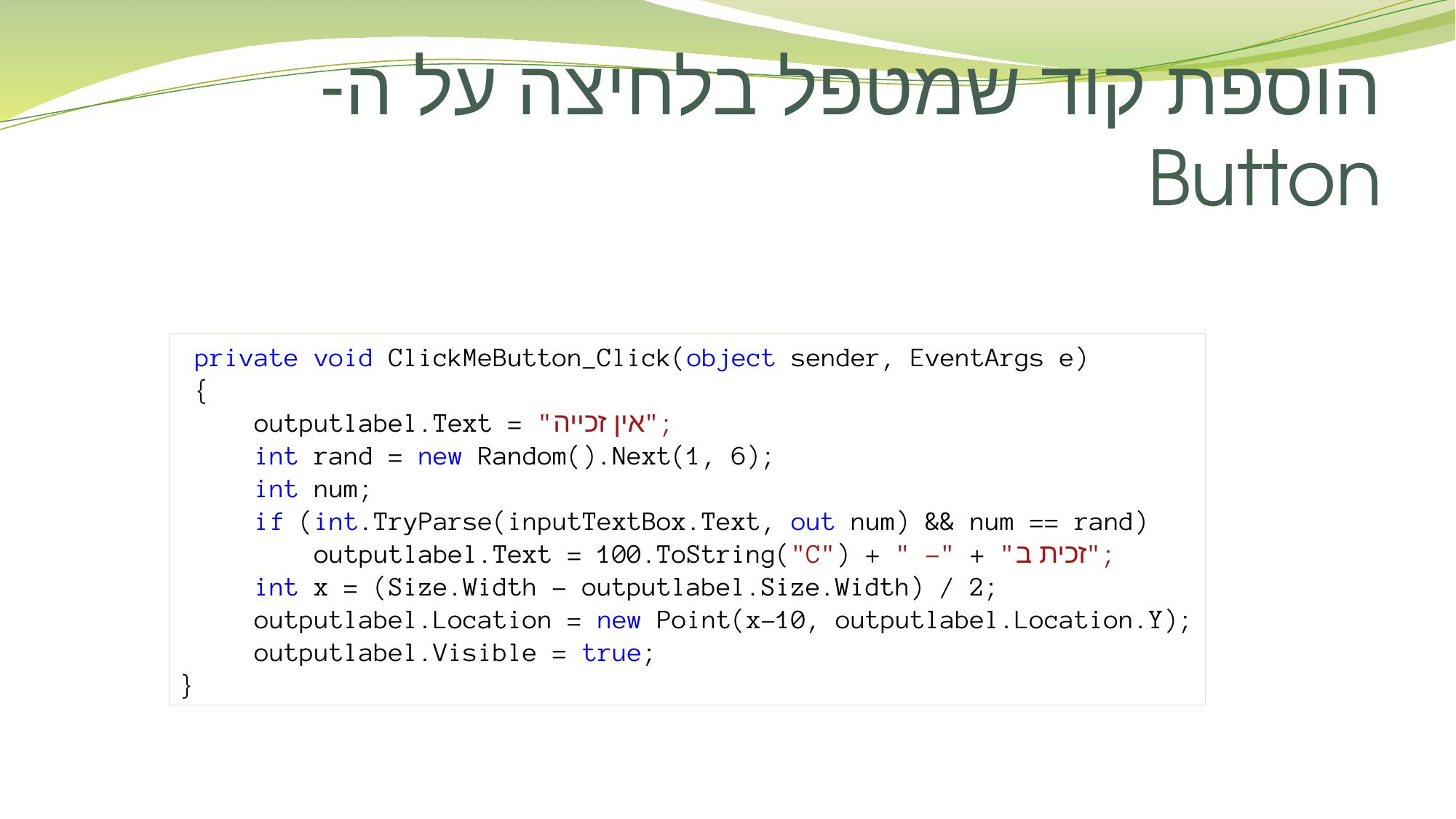

# הוספת קוד שמטפל בלחיצה על ה- Button

 private void ClickMeButton_Click(object sender, EventArgs e)
 {
     outputlabel.Text = "אין זכייה";
     int rand = new Random().Next(1, 6);
     int num;
     if (int.TryParse(inputTextBox.Text, out num) && num == rand)
         outputlabel.Text = 100.ToString("C") + " -" + "זכית ב";
     int x = (Size.Width - outputlabel.Size.Width) / 2;
     outputlabel.Location = new Point(x-10, outputlabel.Location.Y);
     outputlabel.Visible = true;
}